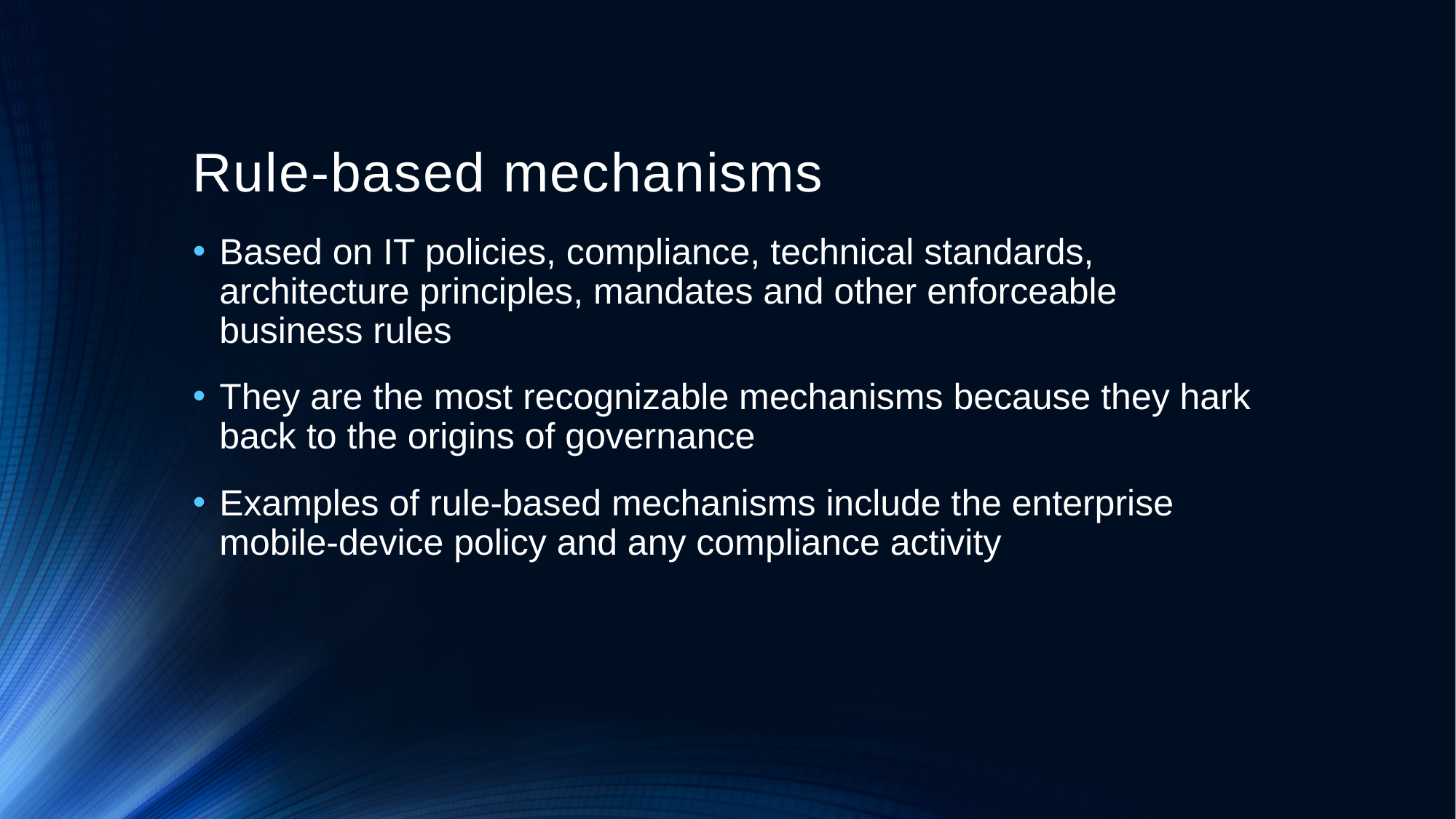

# Rule-based mechanisms
Based on IT policies, compliance, technical standards, architecture principles, mandates and other enforceable business rules
They are the most recognizable mechanisms because they hark back to the origins of governance
Examples of rule-based mechanisms include the enterprise mobile-device policy and any compliance activity